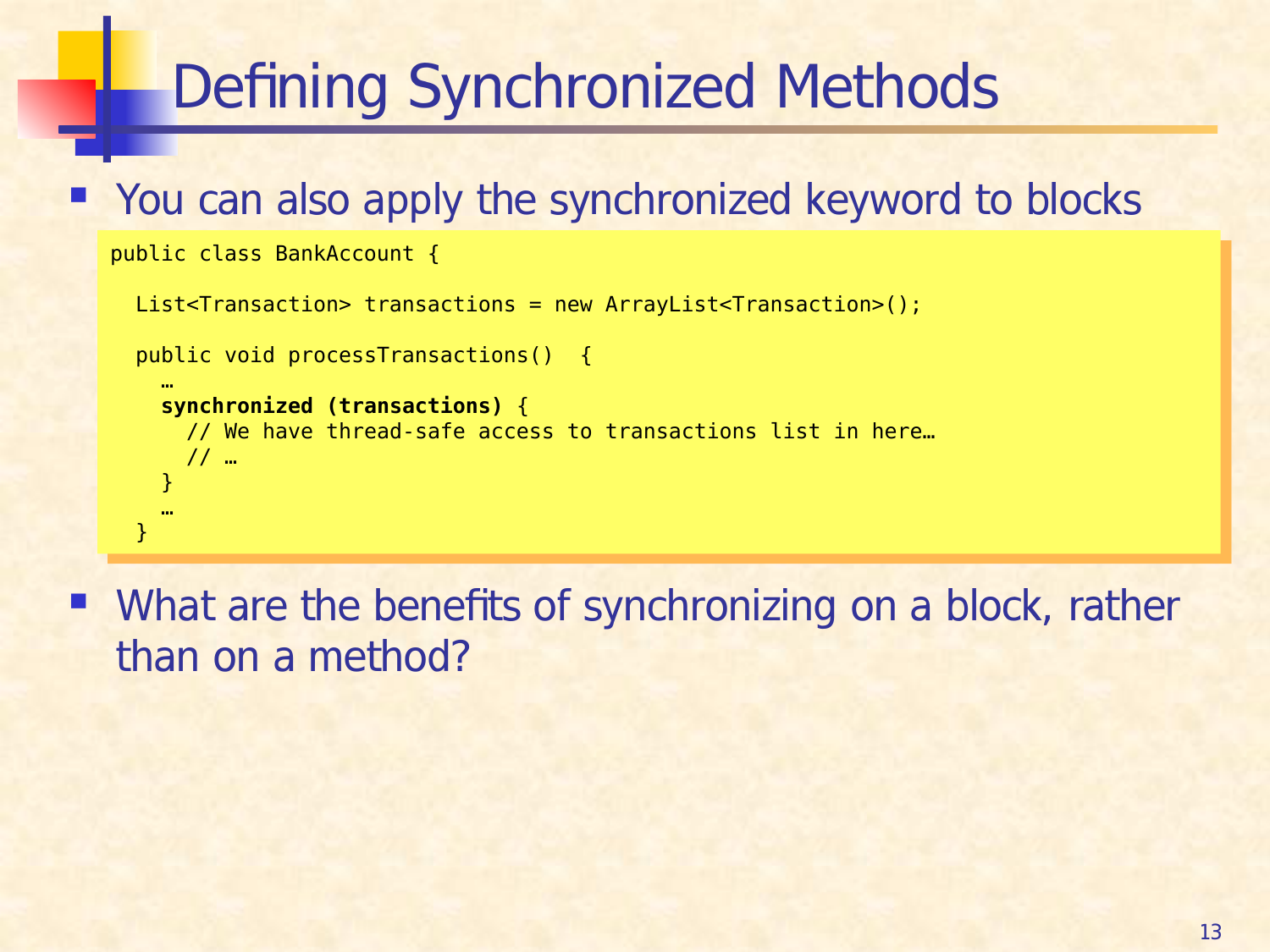

# Defining Synchronized Methods
You can also apply the synchronized keyword to blocks

What are the benefits of synchronizing on a block, rather than on a method?
public class BankAccount {

  List<Transaction> transactions = new ArrayList<Transaction>();

  public void processTransactions()  {
    …
    synchronized (transactions) {
      // We have thread-safe access to transactions list in here…
      // …
    }
    …
  }
13